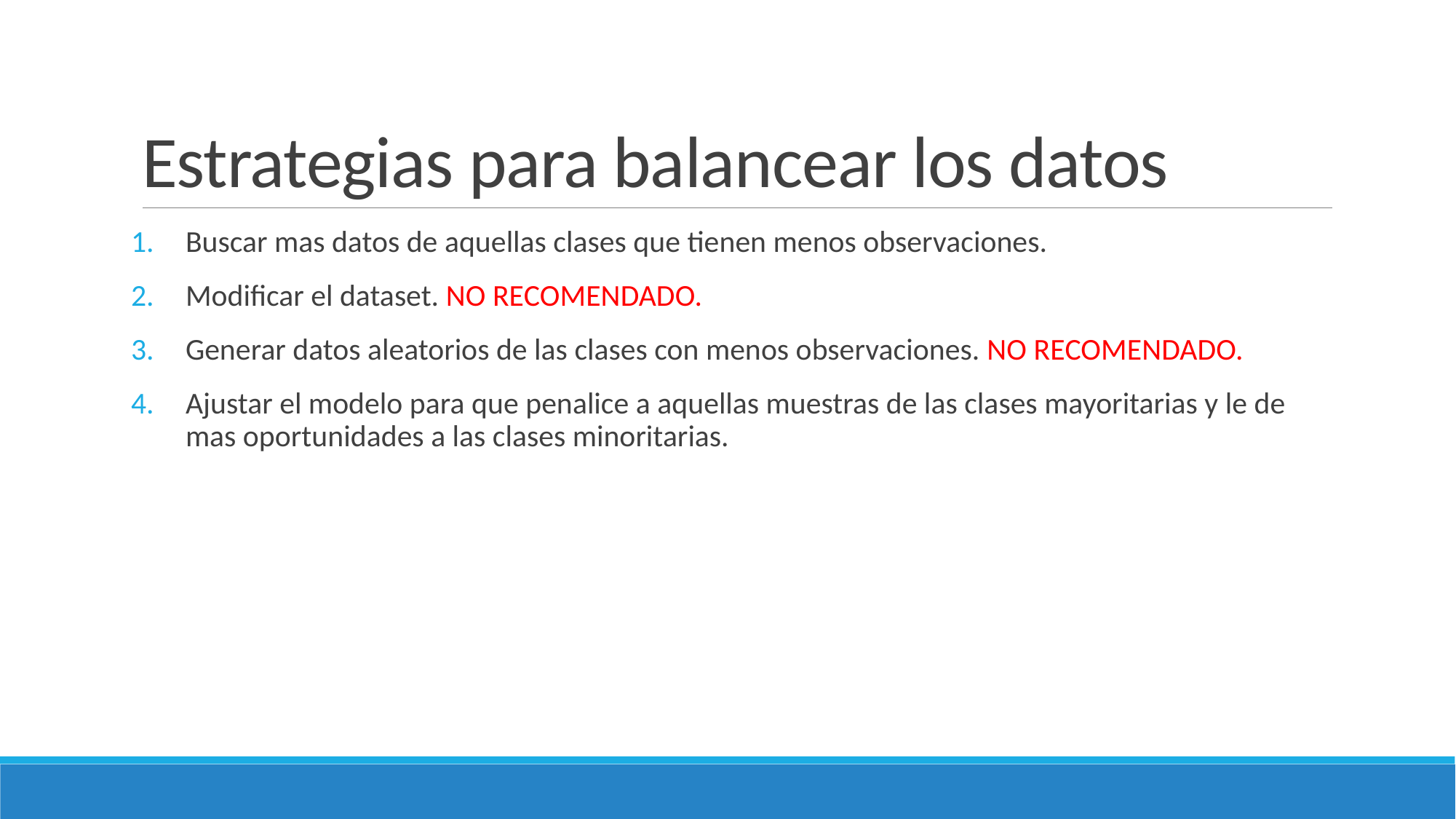

# Estrategias para balancear los datos
Buscar mas datos de aquellas clases que tienen menos observaciones.
Modificar el dataset. NO RECOMENDADO.
Generar datos aleatorios de las clases con menos observaciones. NO RECOMENDADO.
Ajustar el modelo para que penalice a aquellas muestras de las clases mayoritarias y le de mas oportunidades a las clases minoritarias.